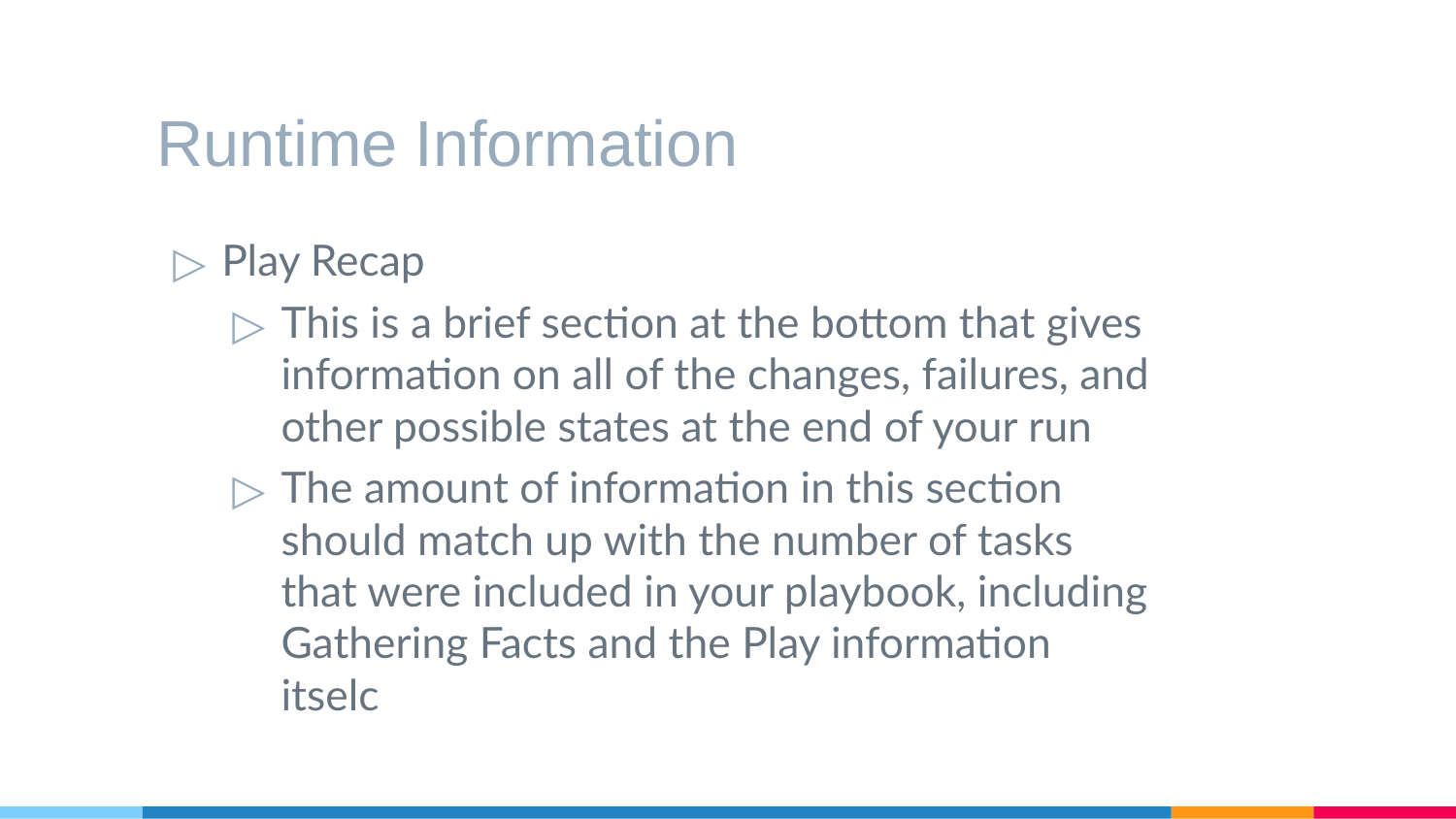

# Runtime Information
Play Recap
This is a brief section at the bottom that gives information on all of the changes, failures, and other possible states at the end of your run
The amount of information in this section should match up with the number of tasks that were included in your playbook, including Gathering Facts and the Play information itselc